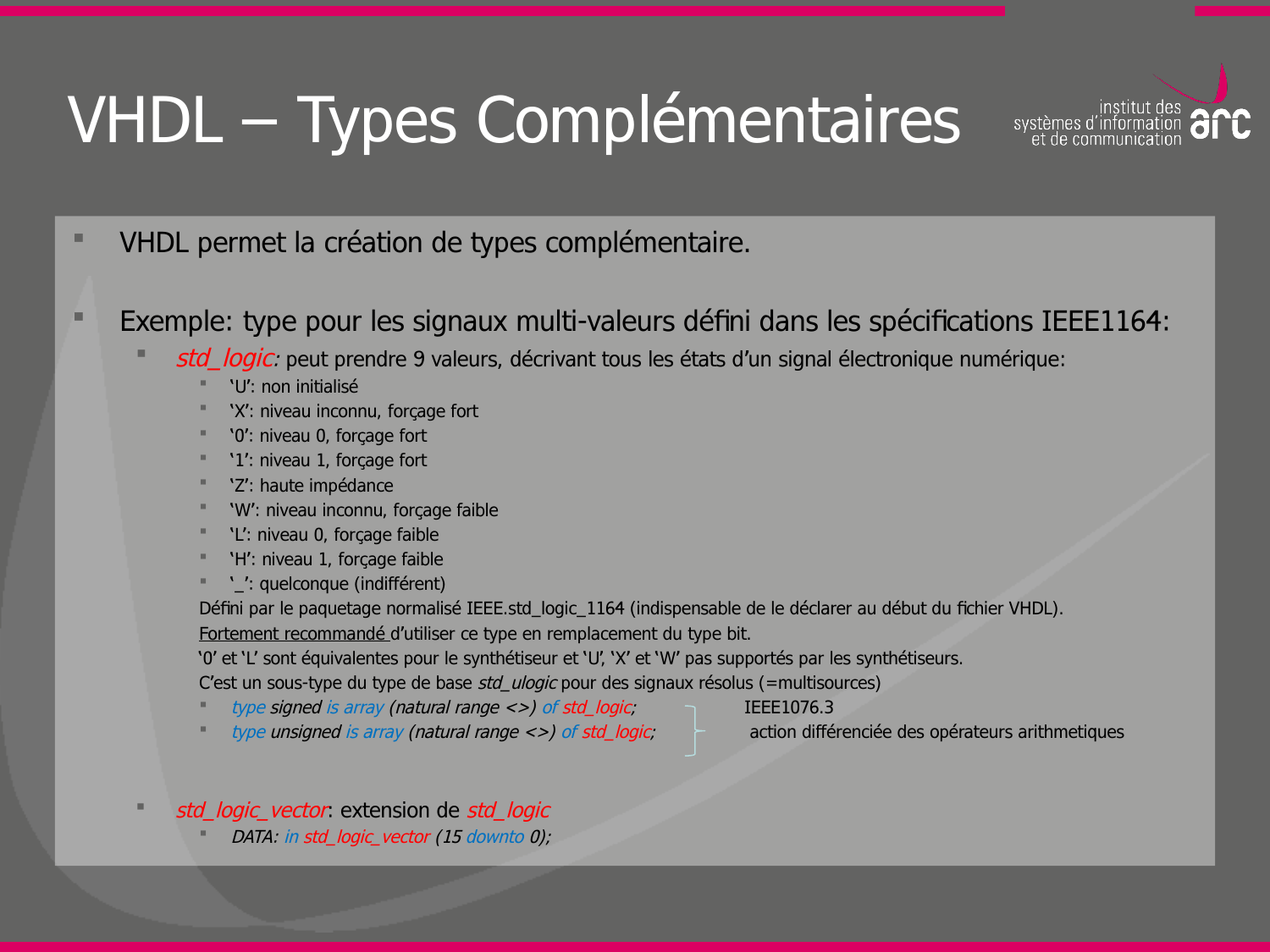

# VHDL – Types Complémentaires
VHDL permet la création de types complémentaire.

Exemple: type pour les signaux multi-valeurs défini dans les spécifications IEEE1164:
std_logic: peut prendre 9 valeurs, décrivant tous les états d’un signal électronique numérique:
‘U’: non initialisé
‘X’: niveau inconnu, forçage fort
‘0’: niveau 0, forçage fort
‘1’: niveau 1, forçage fort
‘Z’: haute impédance
‘W’: niveau inconnu, forçage faible
‘L’: niveau 0, forçage faible
‘H’: niveau 1, forçage faible
‘_’: quelconque (indifférent)
Défini par le paquetage normalisé IEEE.std_logic_1164 (indispensable de le déclarer au début du fichier VHDL).
Fortement recommandé d’utiliser ce type en remplacement du type bit.
‘0’ et ‘L’ sont équivalentes pour le synthétiseur et ‘U’, ‘X’ et ‘W’ pas supportés par les synthétiseurs.
C’est un sous-type du type de base std_ulogic pour des signaux résolus (=multisources)
type signed is array (natural range <>) of std_logic;	 IEEE1076.3
type unsigned is array (natural range <>) of std_logic;	  action différenciée des opérateurs arithmetiques

std_logic_vector: extension de std_logic
DATA: in std_logic_vector (15 downto 0);